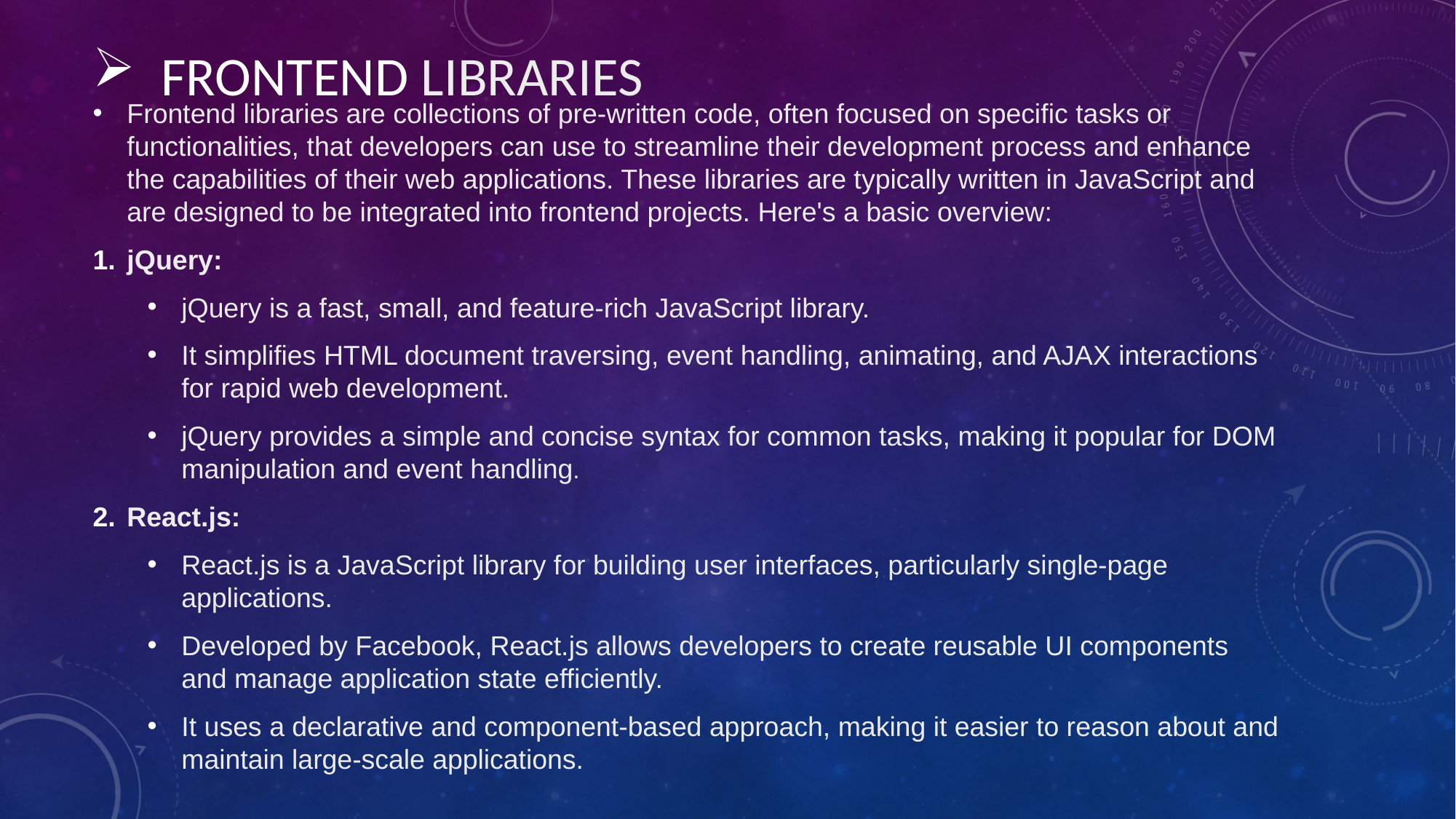

# Frontend libraries
Frontend libraries are collections of pre-written code, often focused on specific tasks or functionalities, that developers can use to streamline their development process and enhance the capabilities of their web applications. These libraries are typically written in JavaScript and are designed to be integrated into frontend projects. Here's a basic overview:
jQuery:
jQuery is a fast, small, and feature-rich JavaScript library.
It simplifies HTML document traversing, event handling, animating, and AJAX interactions for rapid web development.
jQuery provides a simple and concise syntax for common tasks, making it popular for DOM manipulation and event handling.
React.js:
React.js is a JavaScript library for building user interfaces, particularly single-page applications.
Developed by Facebook, React.js allows developers to create reusable UI components and manage application state efficiently.
It uses a declarative and component-based approach, making it easier to reason about and maintain large-scale applications.